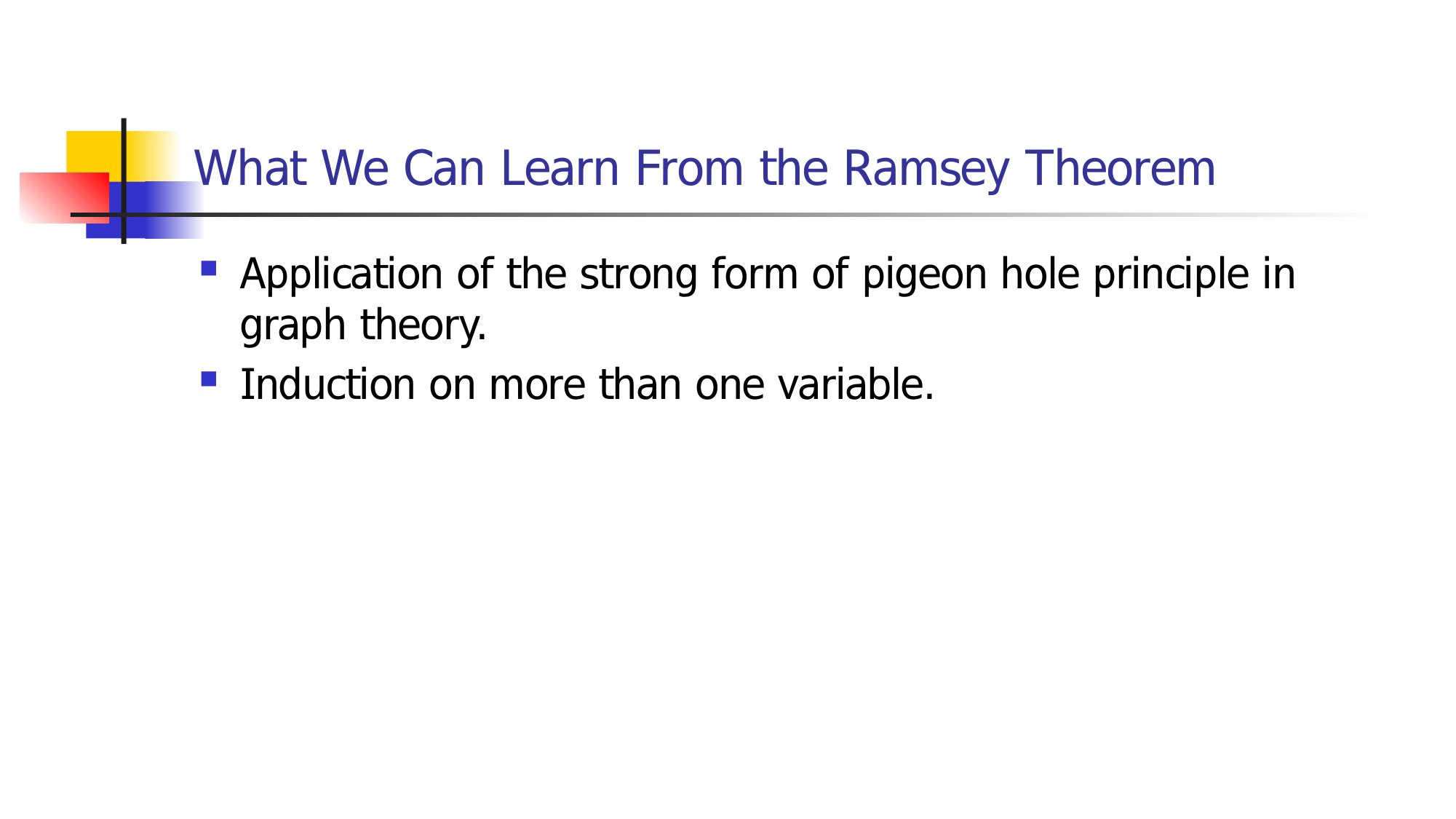

# What We Can Learn From the Ramsey Theorem
Application of the strong form of pigeon hole principle in graph theory.
Induction on more than one variable.